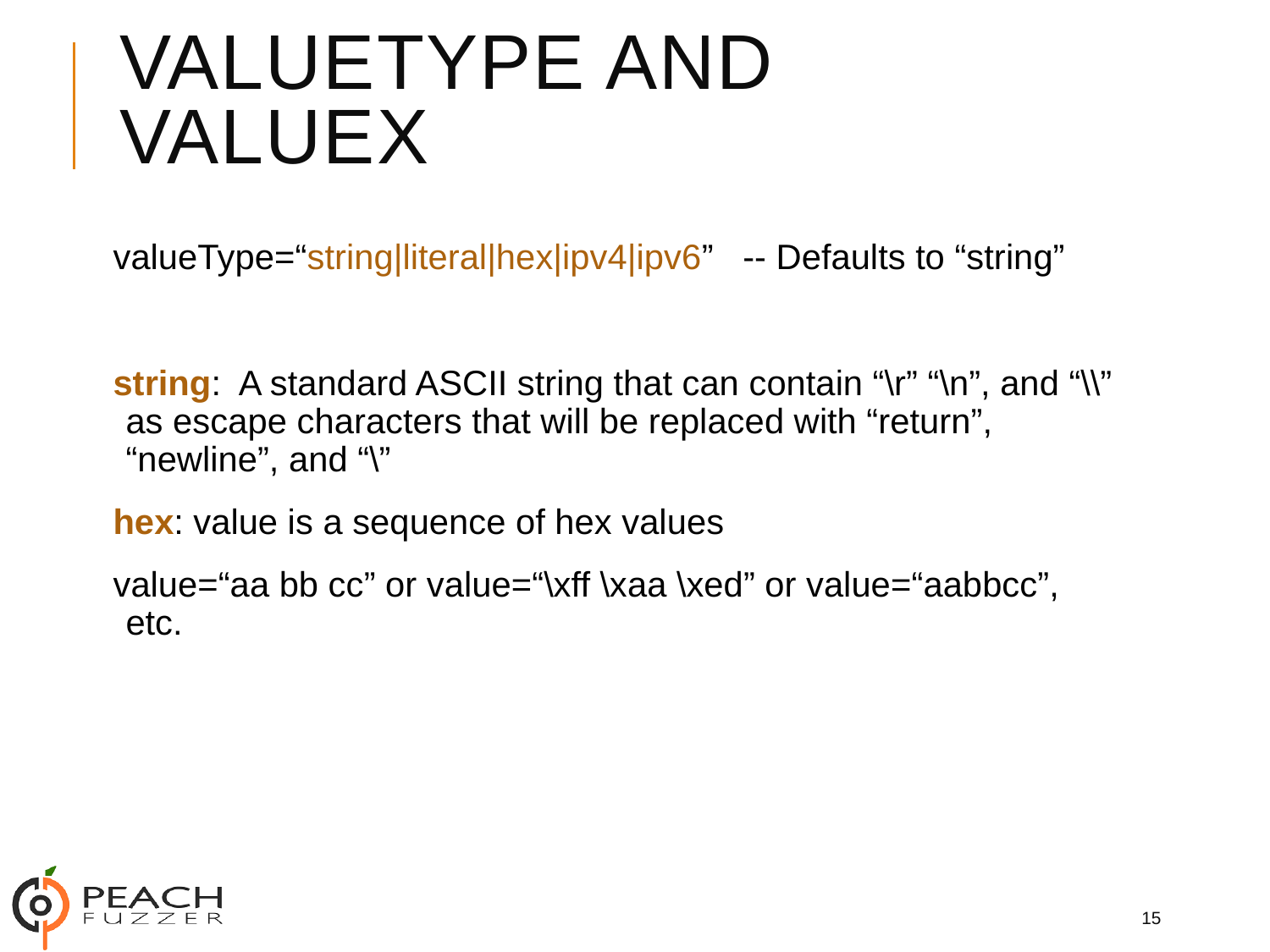

# valueType and valuex
valueType=“string|literal|hex|ipv4|ipv6”   -- Defaults to “string”

string:  A standard ASCII string that can contain “\r” “\n”, and “\\” as escape characters that will be replaced with “return”, “newline”, and “\”
hex: value is a sequence of hex values
value=“aa bb cc” or value=“\xff \xaa \xed” or value=“aabbcc”, etc.

15